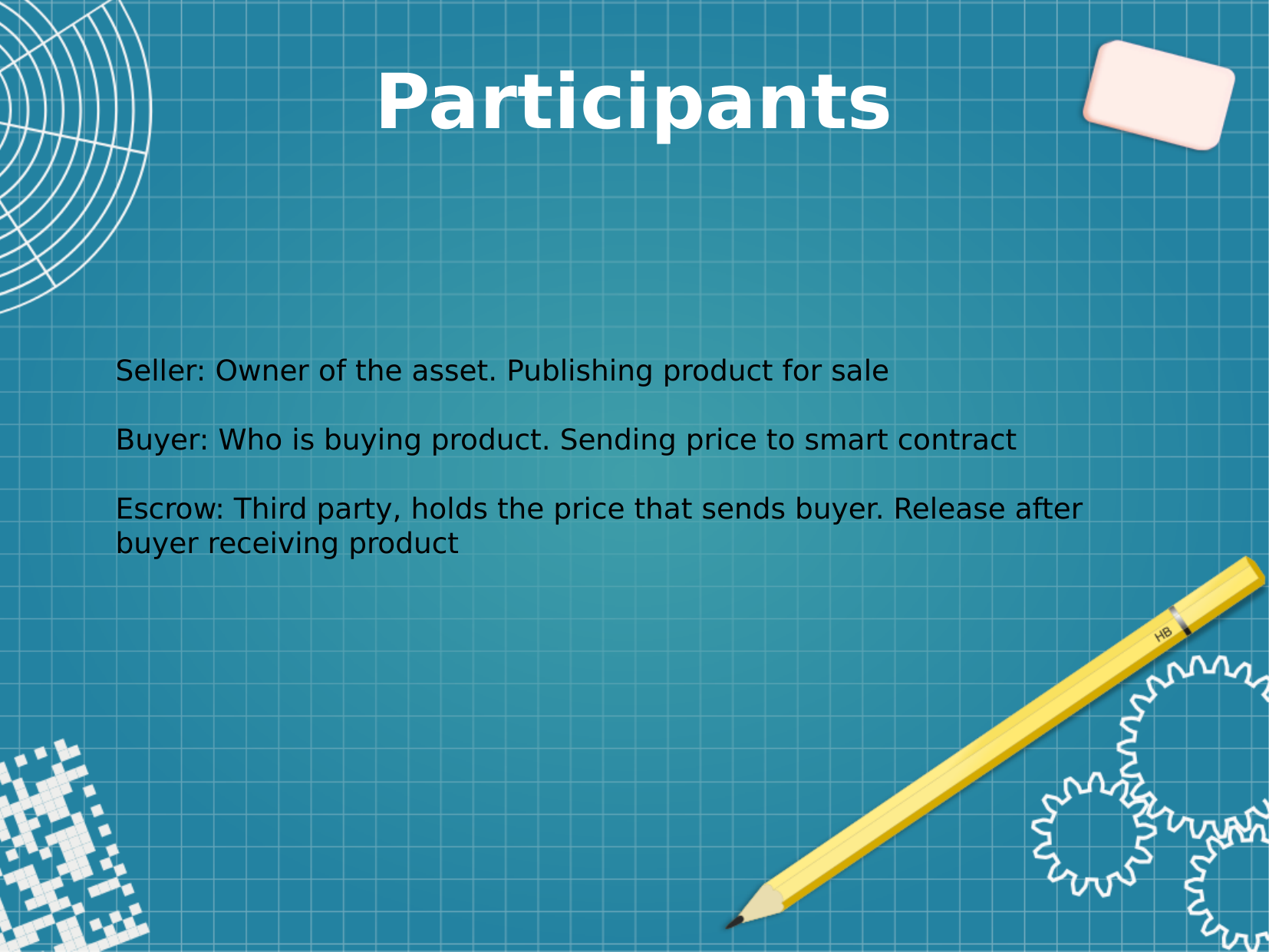

Participants
Seller: Owner of the asset. Publishing product for sale

Buyer: Who is buying product. Sending price to smart contract

Escrow: Third party, holds the price that sends buyer. Release after buyer receiving product